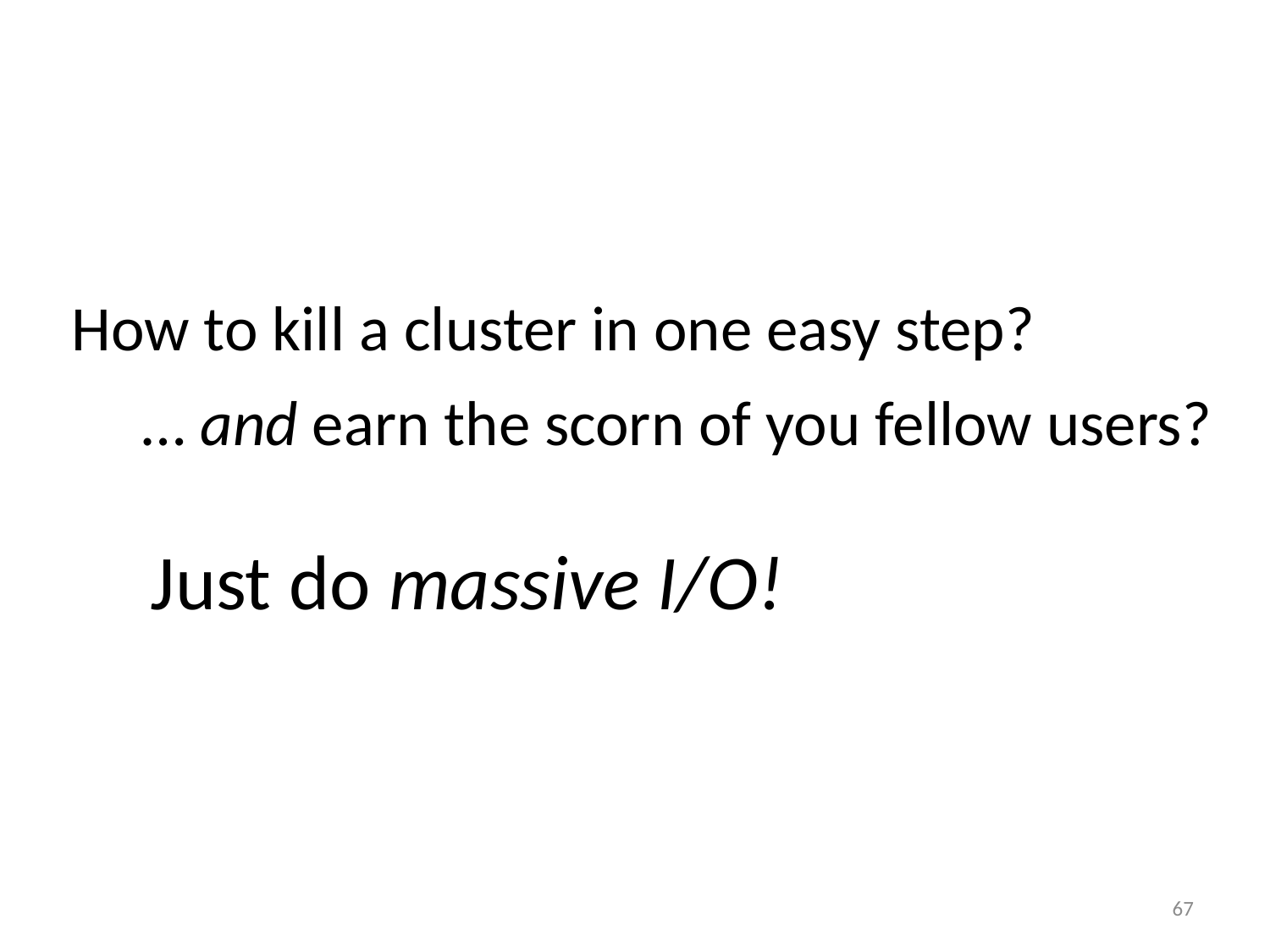

How to kill a cluster in one easy step?
… and earn the scorn of you fellow users?
Just do massive I/O!
67